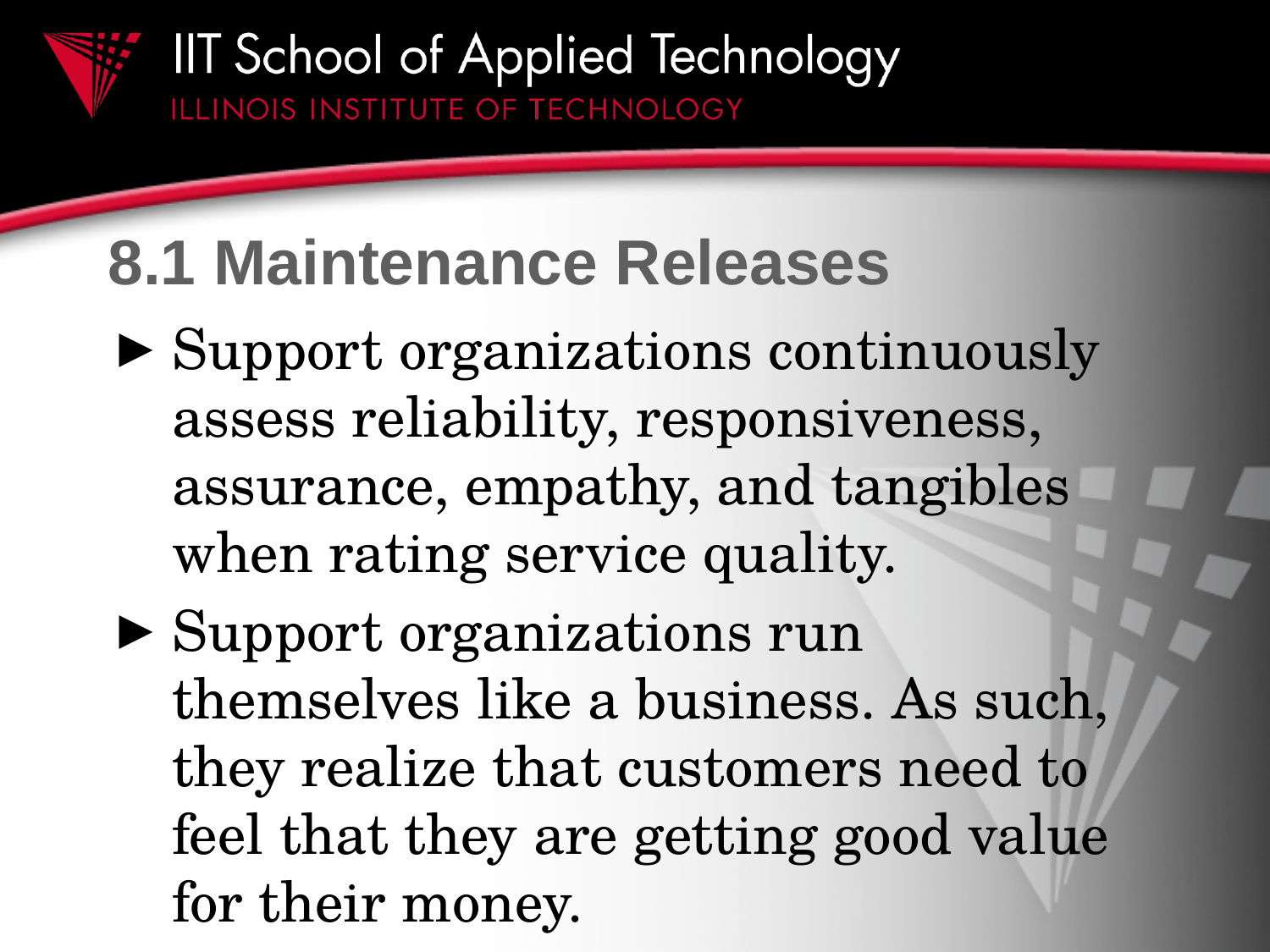

# 8.1 Maintenance Releases
Support organizations continuously assess reliability, responsiveness, assurance, empathy, and tangibles when rating service quality.
Support organizations run themselves like a business. As such, they realize that customers need to feel that they are getting good value for their money.